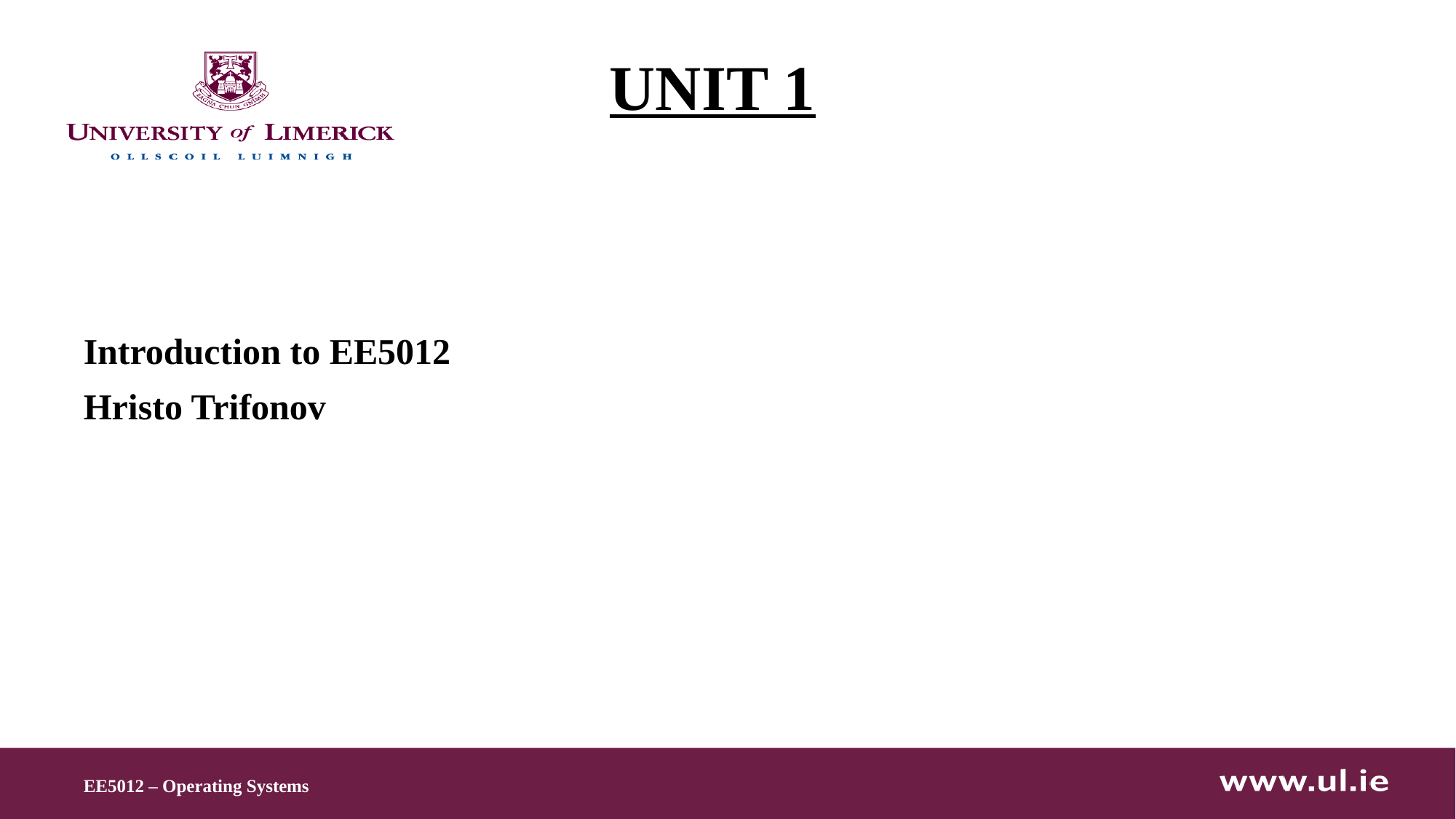

# UNIT 1
Introduction to EE5012
Hristo Trifonov
EE5012 – Operating Systems